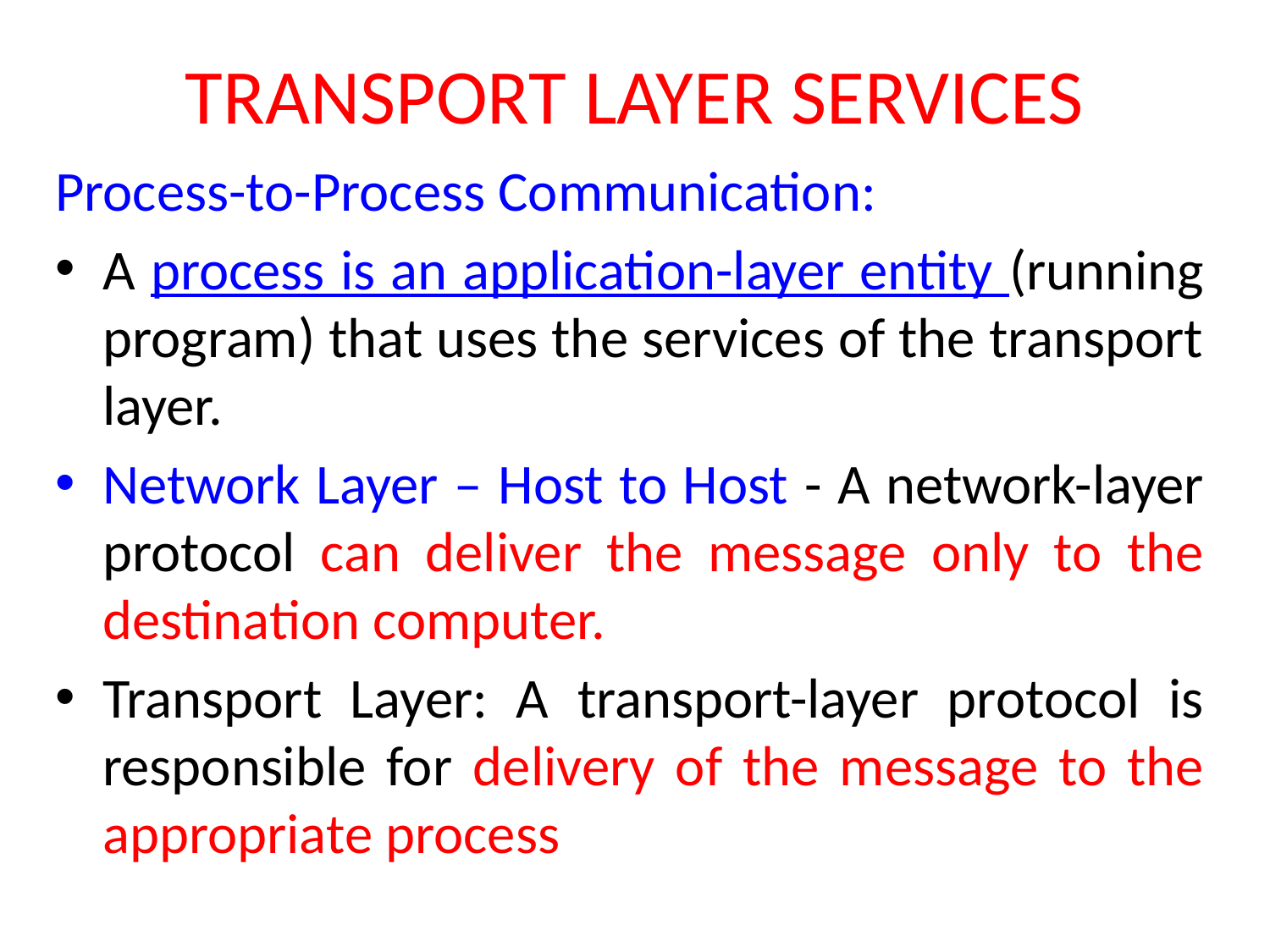

# TRANSPORT LAYER SERVICES
Process-to-Process Communication:
A process is an application-layer entity (running program) that uses the services of the transport layer.
Network Layer – Host to Host - A network-layer protocol can deliver the message only to the destination computer.
Transport Layer: A transport-layer protocol is responsible for delivery of the message to the appropriate process